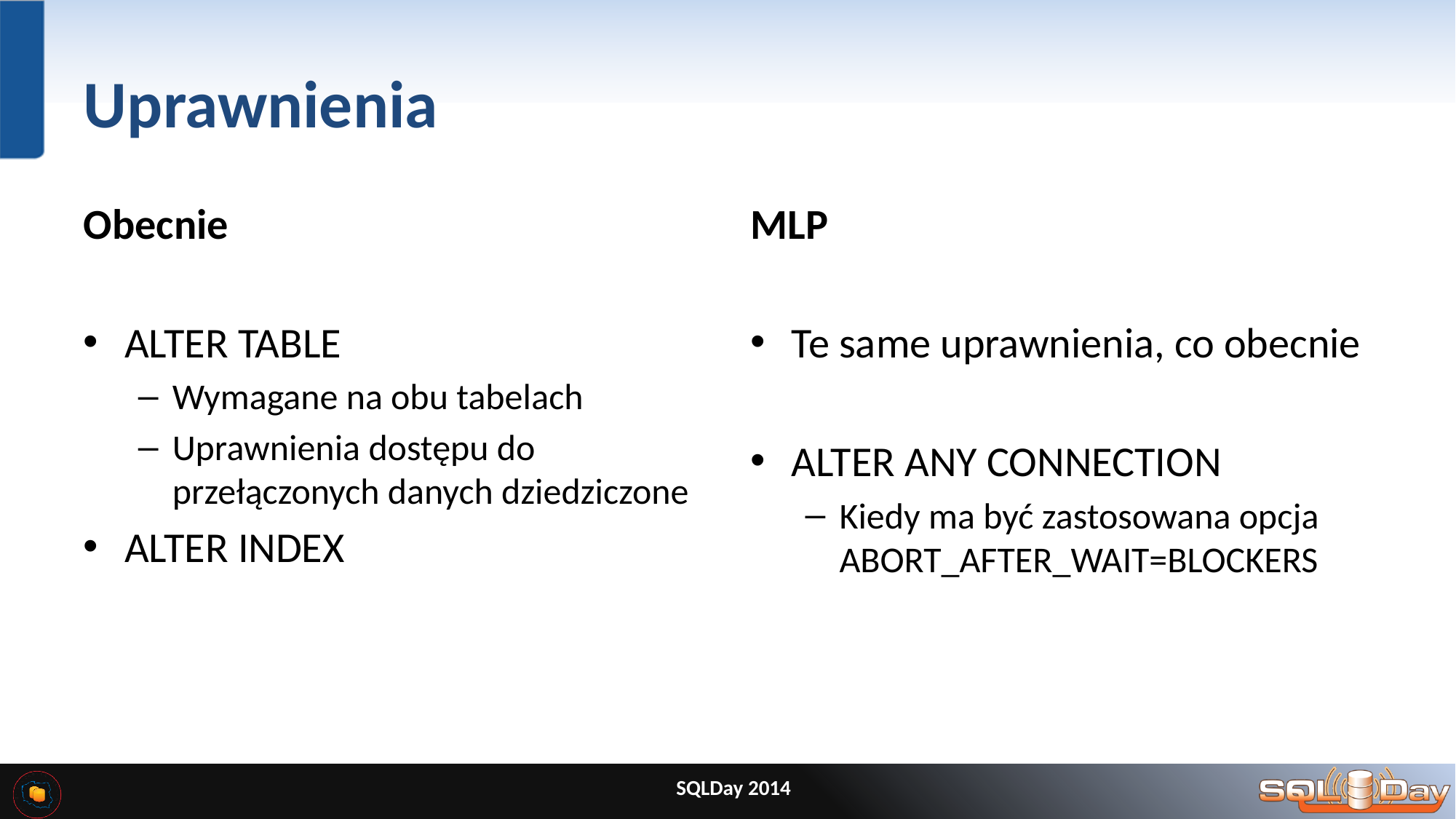

# Uprawnienia
Obecnie

ALTER TABLE
Wymagane na obu tabelach
Uprawnienia dostępu do przełączonych danych dziedziczone
ALTER INDEX
MLP

Te same uprawnienia, co obecnie

ALTER ANY CONNECTION
Kiedy ma być zastosowana opcja ABORT_AFTER_WAIT=BLOCKERS

SQLDay 2014